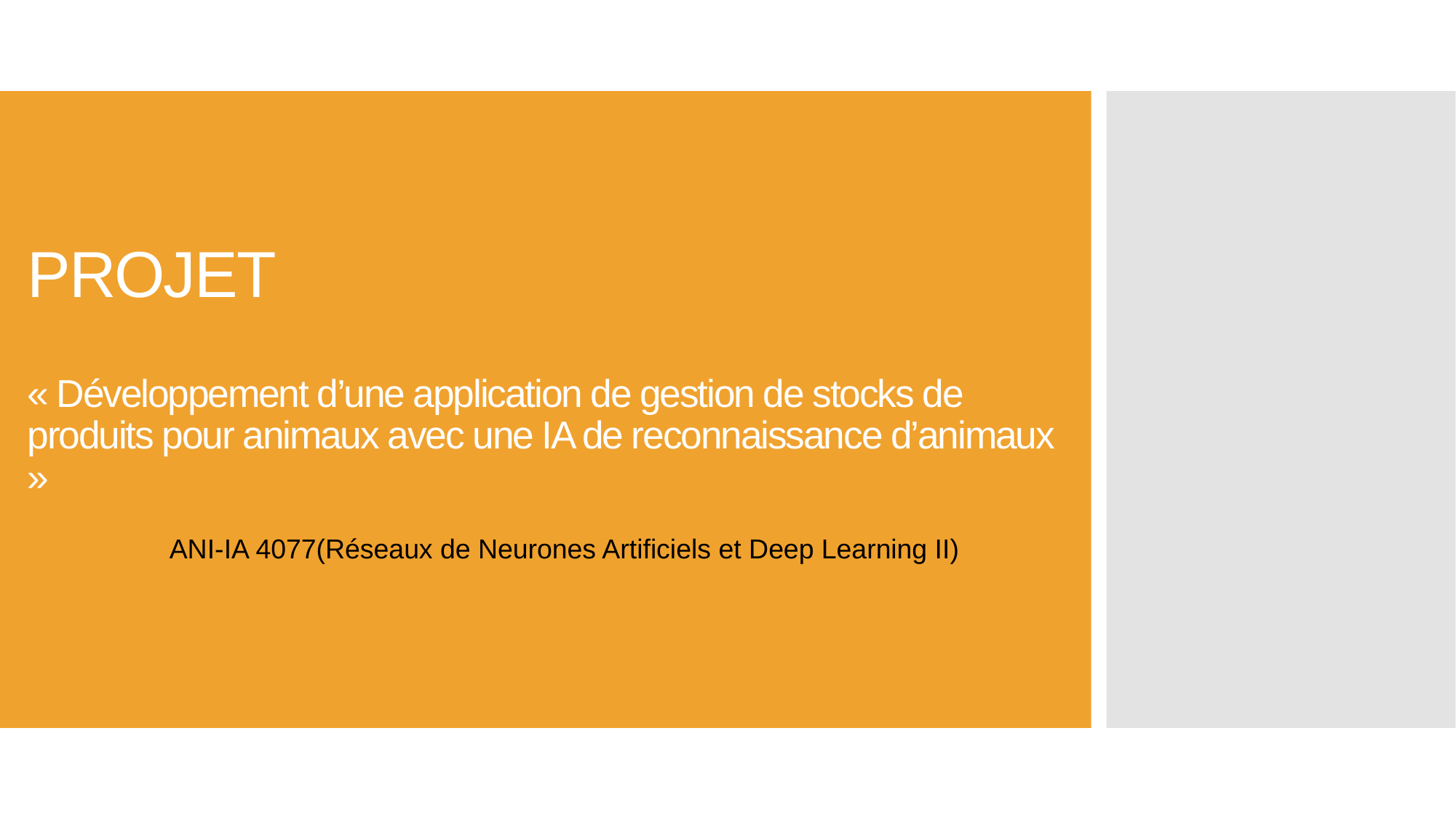

# PROJET « Développement d’une application de gestion de stocks de produits pour animaux avec une IA de reconnaissance d’animaux »
ANI-IA 4077(Réseaux de Neurones Artificiels et Deep Learning II)